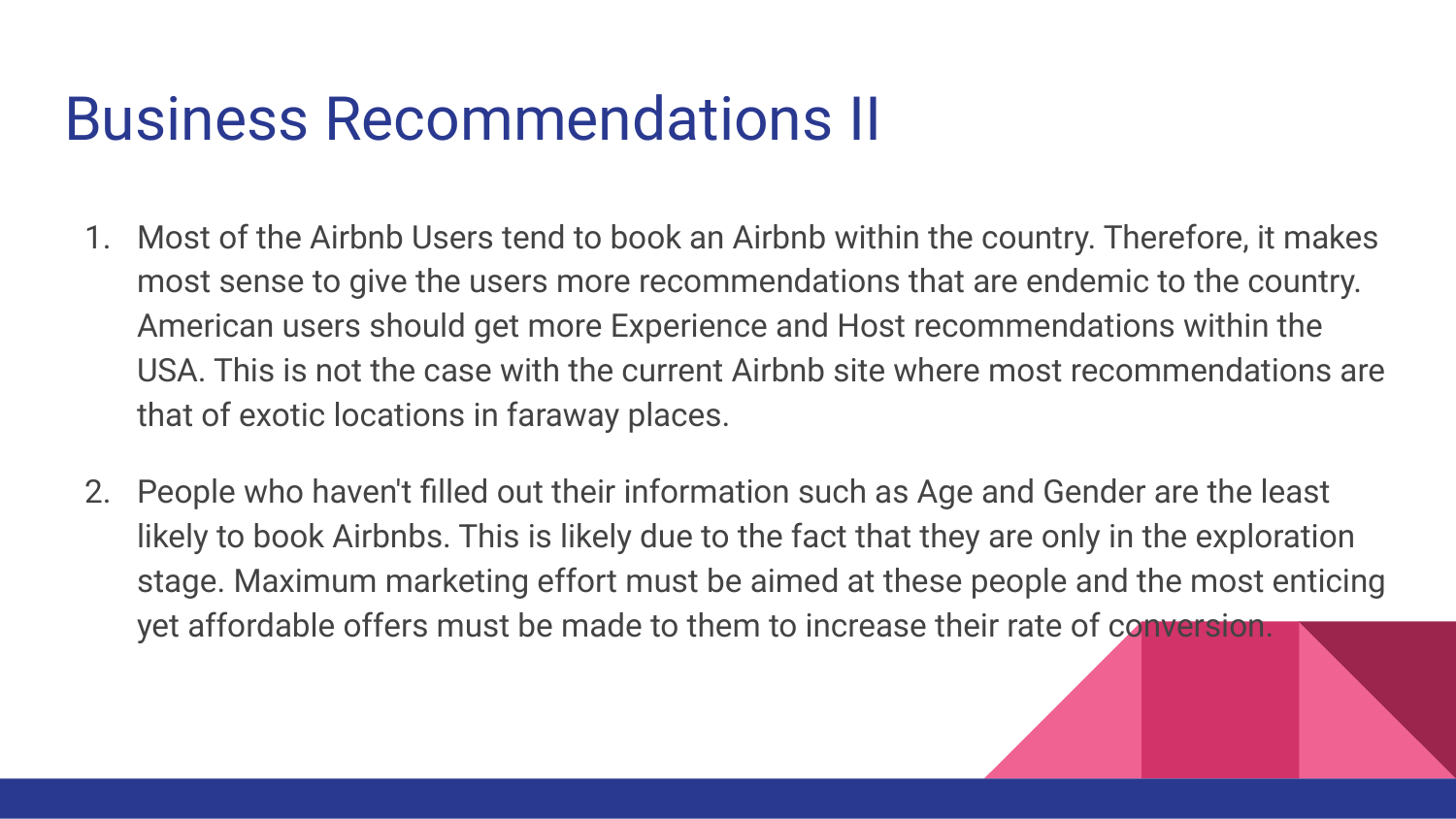

# Business Recommendations II
Most of the Airbnb Users tend to book an Airbnb within the country. Therefore, it makes most sense to give the users more recommendations that are endemic to the country. American users should get more Experience and Host recommendations within the USA. This is not the case with the current Airbnb site where most recommendations are that of exotic locations in faraway places.
People who haven't filled out their information such as Age and Gender are the least likely to book Airbnbs. This is likely due to the fact that they are only in the exploration stage. Maximum marketing effort must be aimed at these people and the most enticing yet affordable offers must be made to them to increase their rate of conversion.